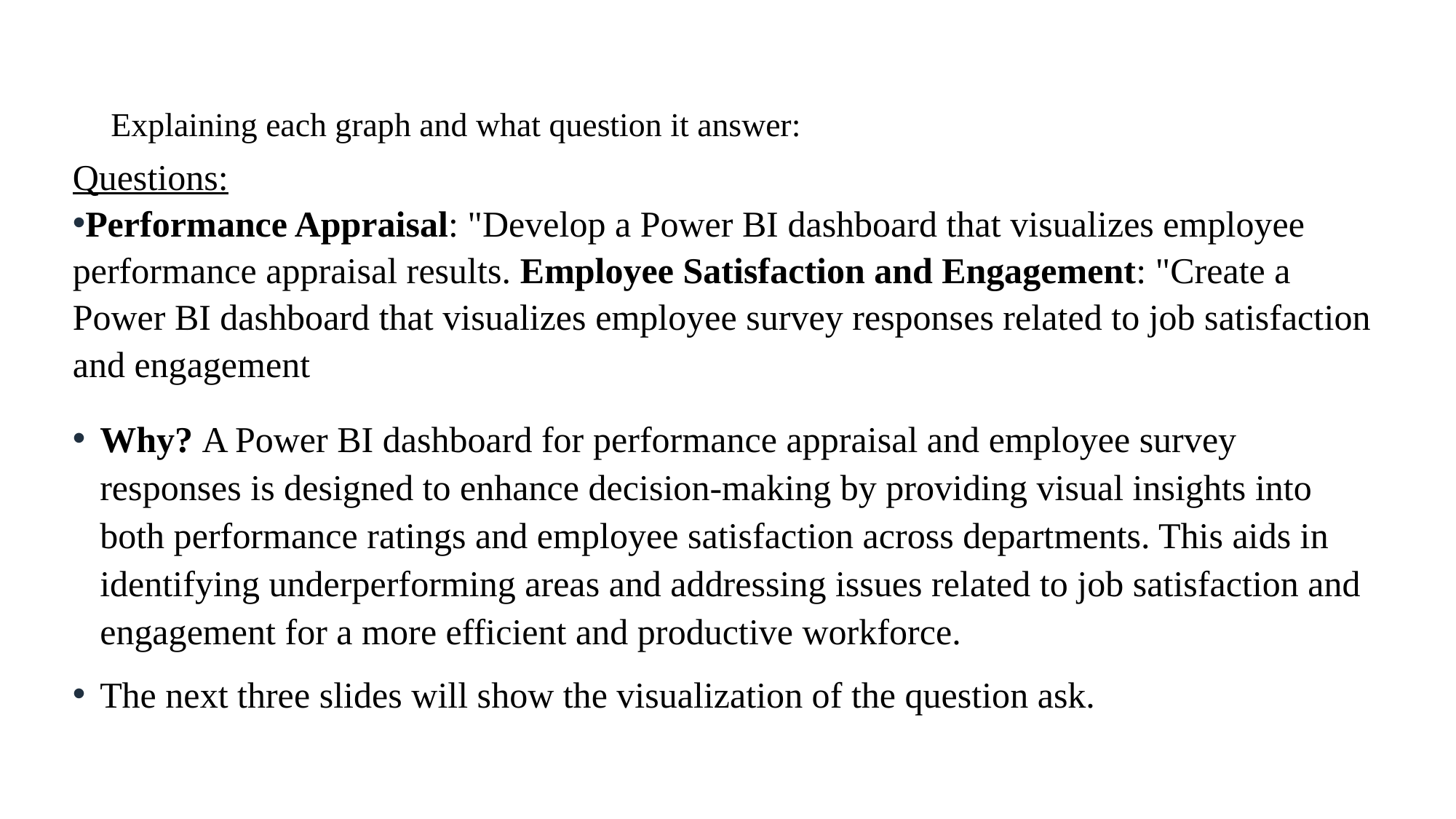

# Explaining each graph and what question it answer:
Questions:
Performance Appraisal: "Develop a Power BI dashboard that visualizes employee performance appraisal results. Employee Satisfaction and Engagement: "Create a Power BI dashboard that visualizes employee survey responses related to job satisfaction and engagement
Why? A Power BI dashboard for performance appraisal and employee survey responses is designed to enhance decision-making by providing visual insights into both performance ratings and employee satisfaction across departments. This aids in identifying underperforming areas and addressing issues related to job satisfaction and engagement for a more efficient and productive workforce.
The next three slides will show the visualization of the question ask.